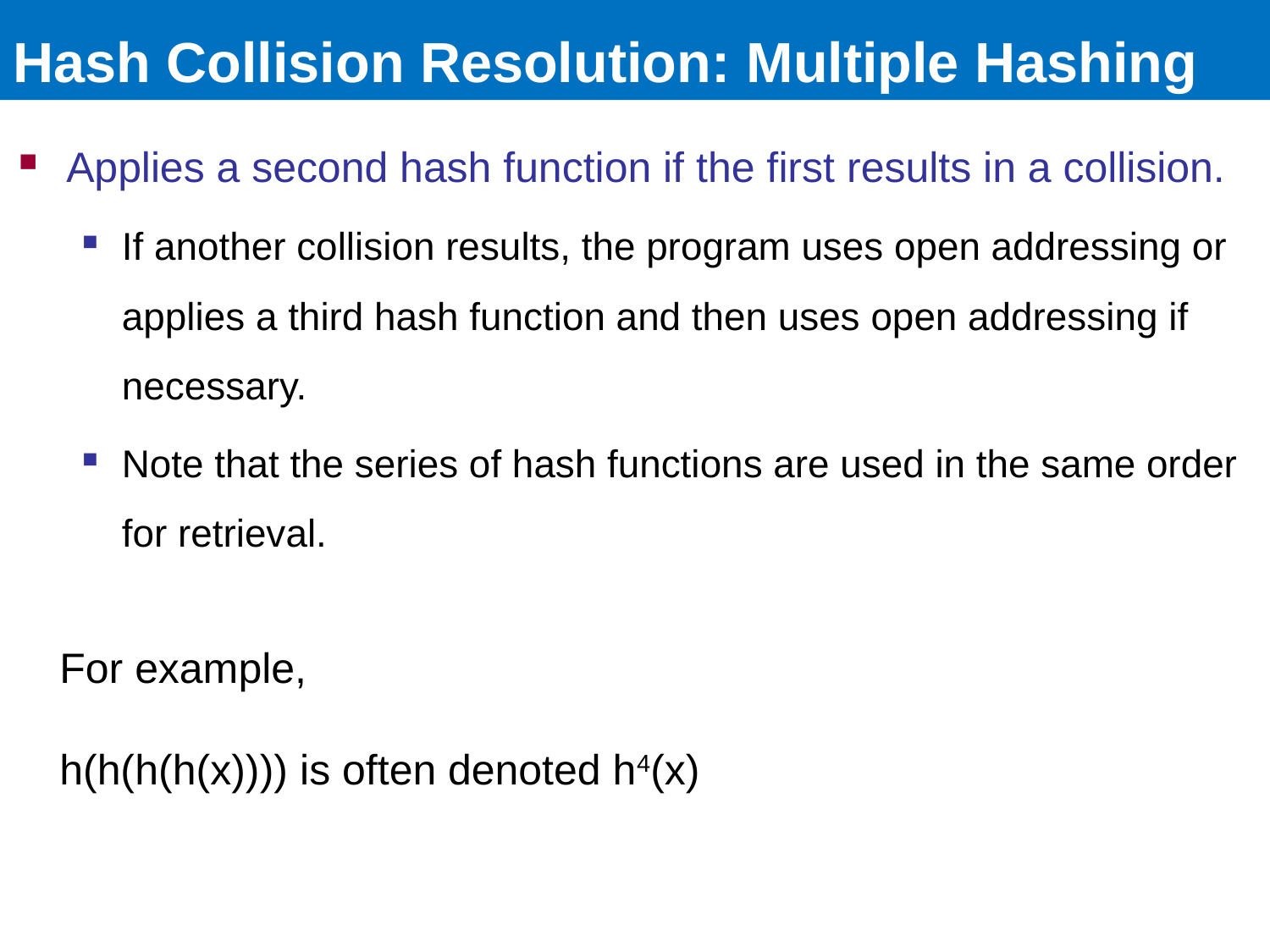

# Hash Collision Resolution: Multiple Hashing

Applies a second hash function if the first results in a collision.
If another collision results, the program uses open addressing or applies a third hash function and then uses open addressing if necessary.
Note that the series of hash functions are used in the same order for retrieval.
For example,

h(h(h(h(x)))) is often denoted h4(x)